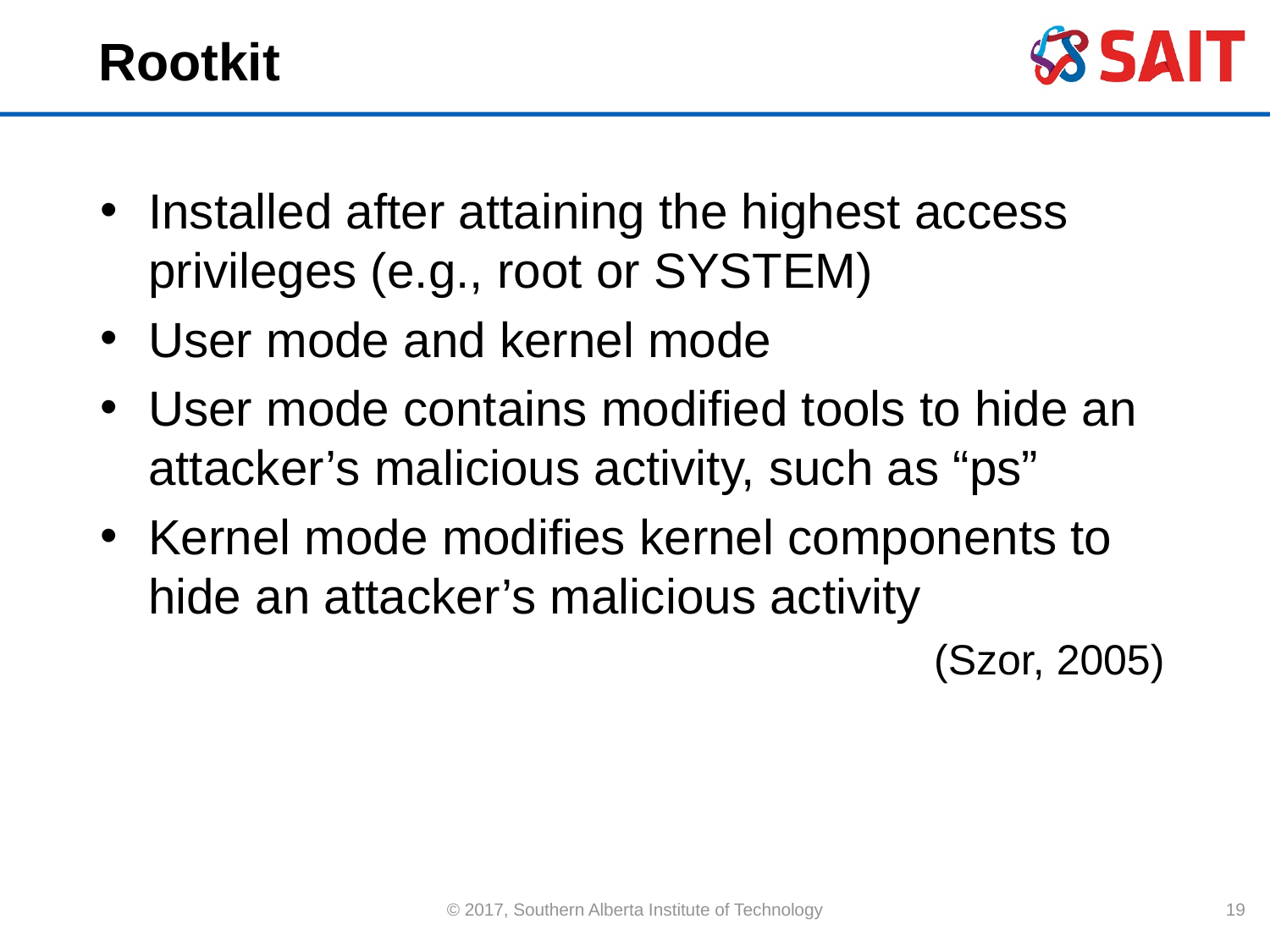

# Rootkit
Installed after attaining the highest access privileges (e.g., root or SYSTEM)
User mode and kernel mode
User mode contains modified tools to hide an attacker’s malicious activity, such as “ps”
Kernel mode modifies kernel components to hide an attacker’s malicious activity
(Szor, 2005)